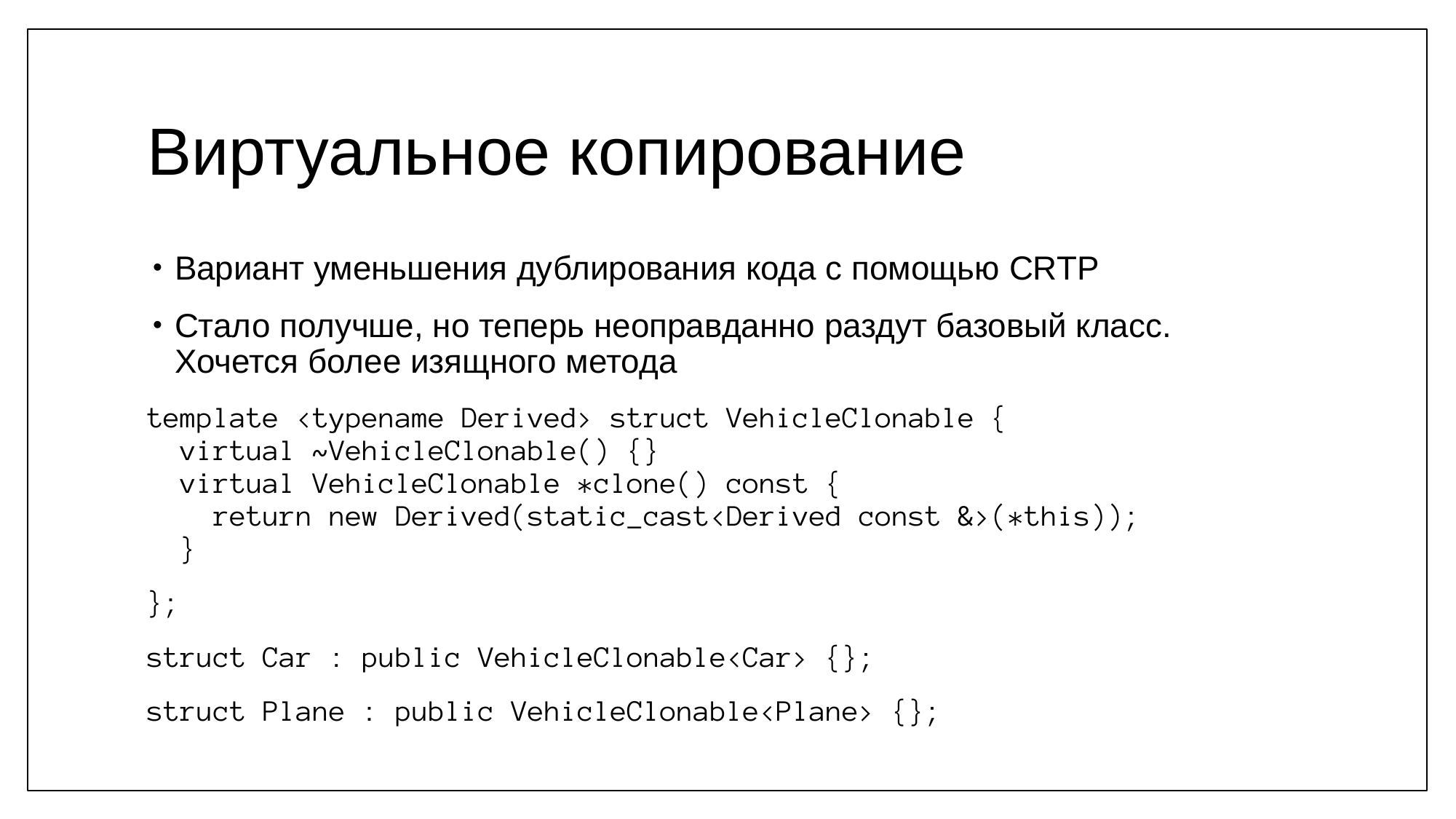

# Виртуальное копирование
Вариант уменьшения дублирования кода с помощью CRTP
Стало получше, но теперь неоправданно раздут базовый класс. Хочется более изящного метода
template <typename Derived> struct VehicleClonable {
  virtual ~VehicleClonable() {}
  virtual VehicleClonable *clone() const {
    return new Derived(static_cast<Derived const &>(*this));
  }
};
struct Car : public VehicleClonable<Car> {};
struct Plane : public VehicleClonable<Plane> {};